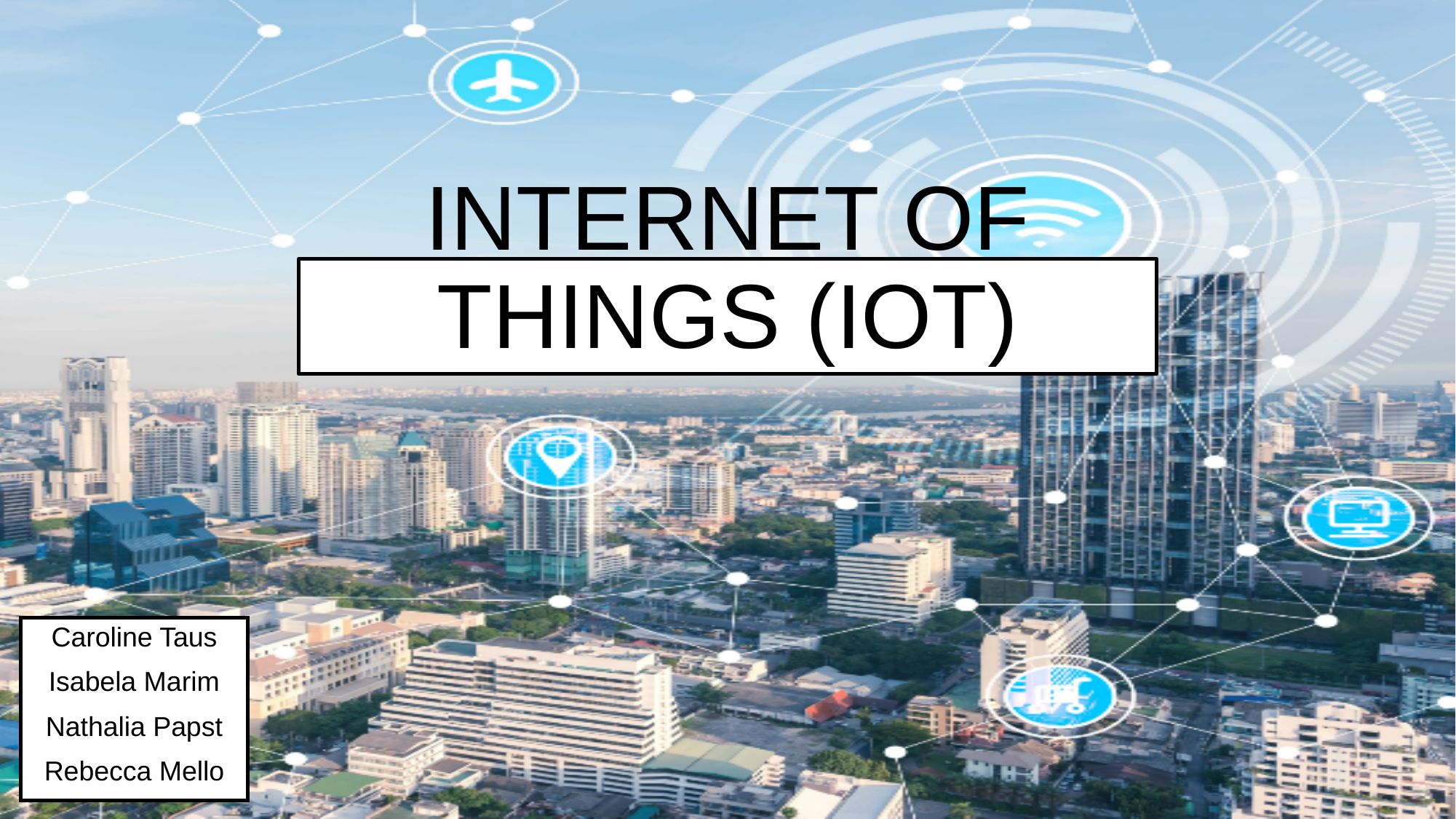

# INTERNET OF THINGS (IOT)
Caroline Taus
Isabela Marim
Nathalia Papst
Rebecca Mello